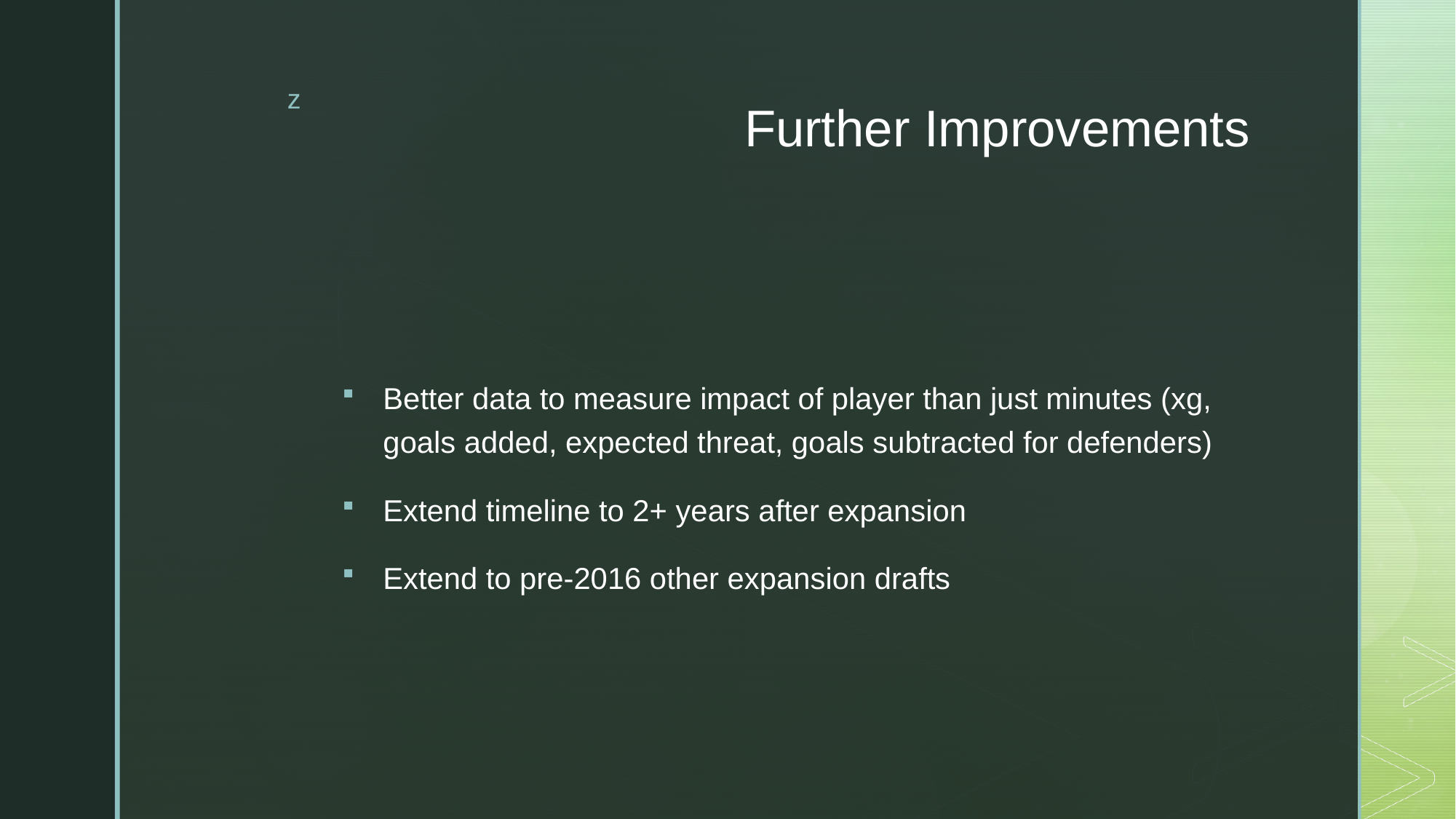

# Further Improvements
Better data to measure impact of player than just minutes (xg, goals added, expected threat, goals subtracted for defenders)
Extend timeline to 2+ years after expansion
Extend to pre-2016 other expansion drafts